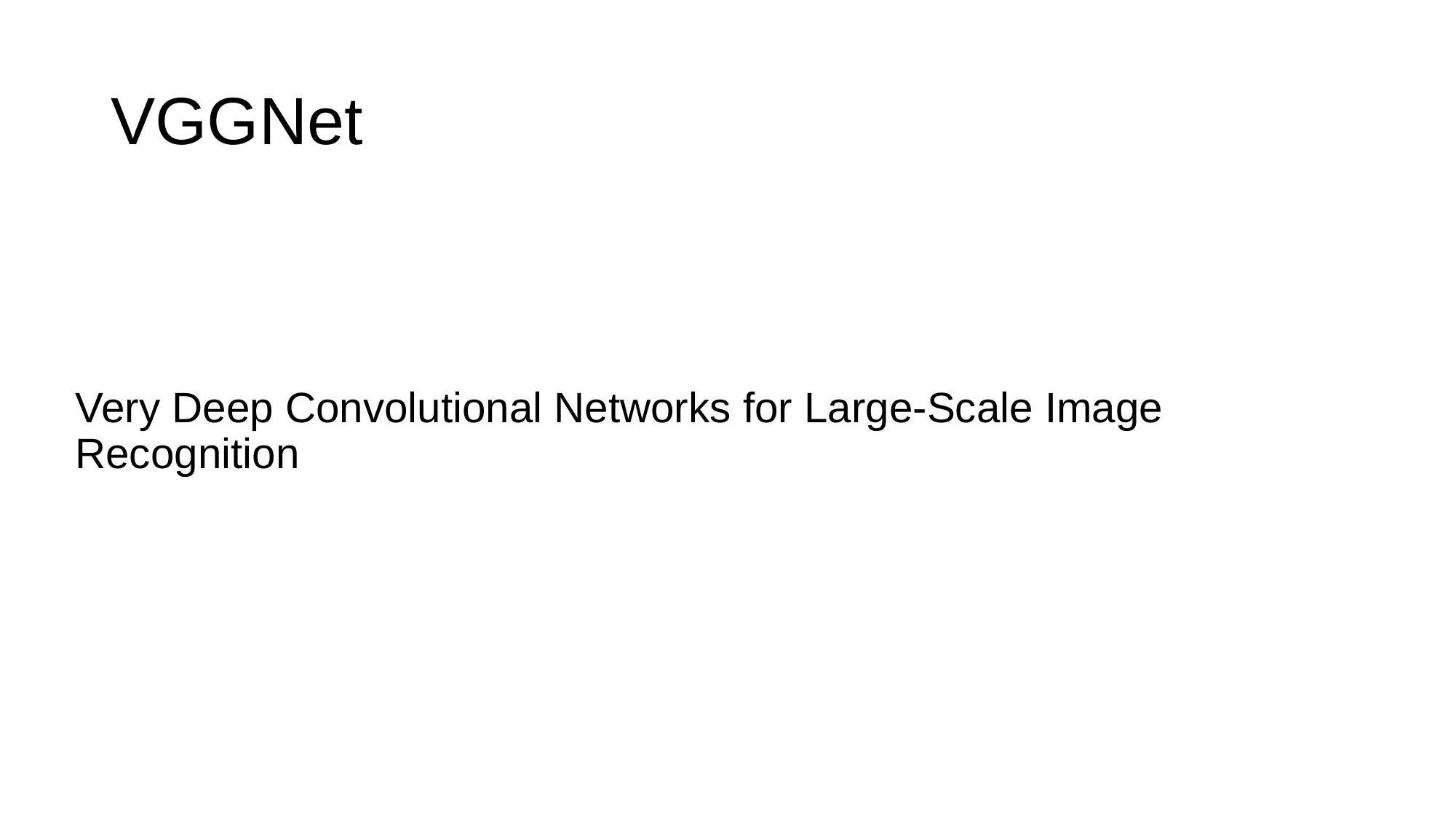

# VGGNet
Very Deep Convolutional Networks for Large-Scale Image Recognition